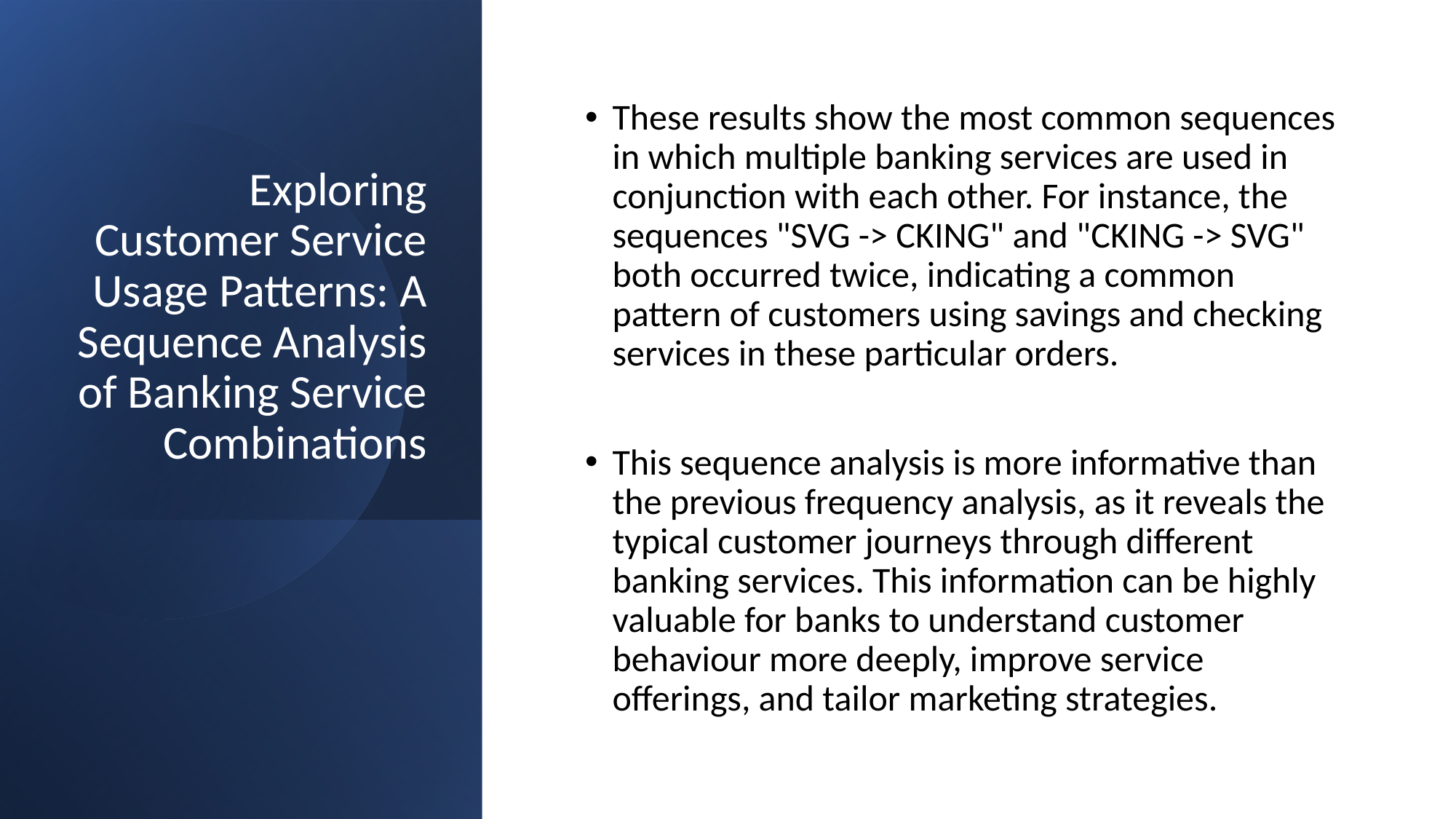

# Exploring Customer Service Usage Patterns: A Sequence Analysis of Banking Service Combinations
These results show the most common sequences in which multiple banking services are used in conjunction with each other. For instance, the sequences "SVG -> CKING" and "CKING -> SVG" both occurred twice, indicating a common pattern of customers using savings and checking services in these particular orders.

This sequence analysis is more informative than the previous frequency analysis, as it reveals the typical customer journeys through different banking services. This information can be highly valuable for banks to understand customer behaviour more deeply, improve service offerings, and tailor marketing strategies.